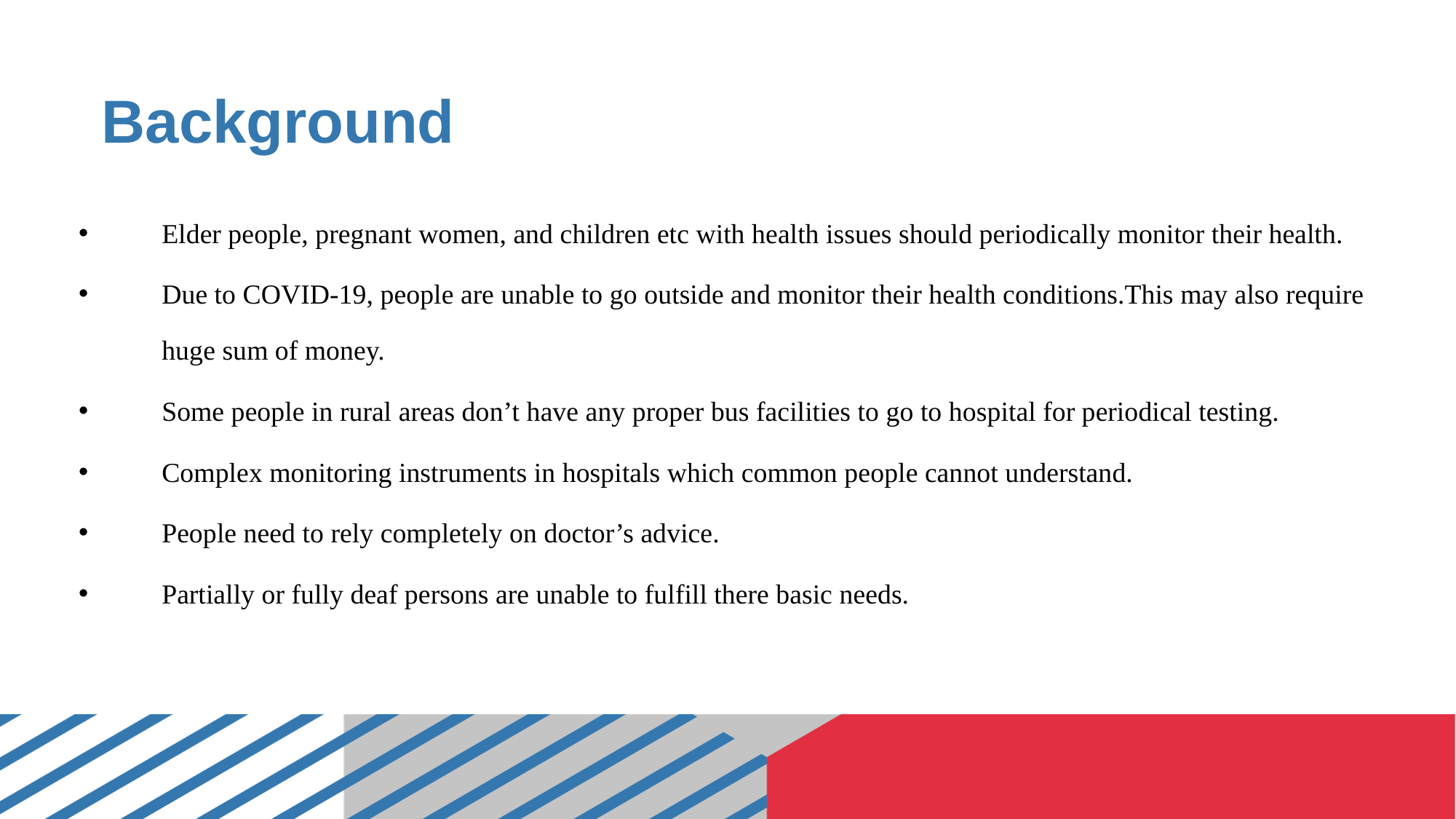

# Background
Elder people, pregnant women, and children etc with health issues should periodically monitor their health.
Due to COVID-19, people are unable to go outside and monitor their health conditions.This may also require huge sum of money.
Some people in rural areas don’t have any proper bus facilities to go to hospital for periodical testing.
Complex monitoring instruments in hospitals which common people cannot understand.
People need to rely completely on doctor’s advice.
Partially or fully deaf persons are unable to fulfill there basic needs.